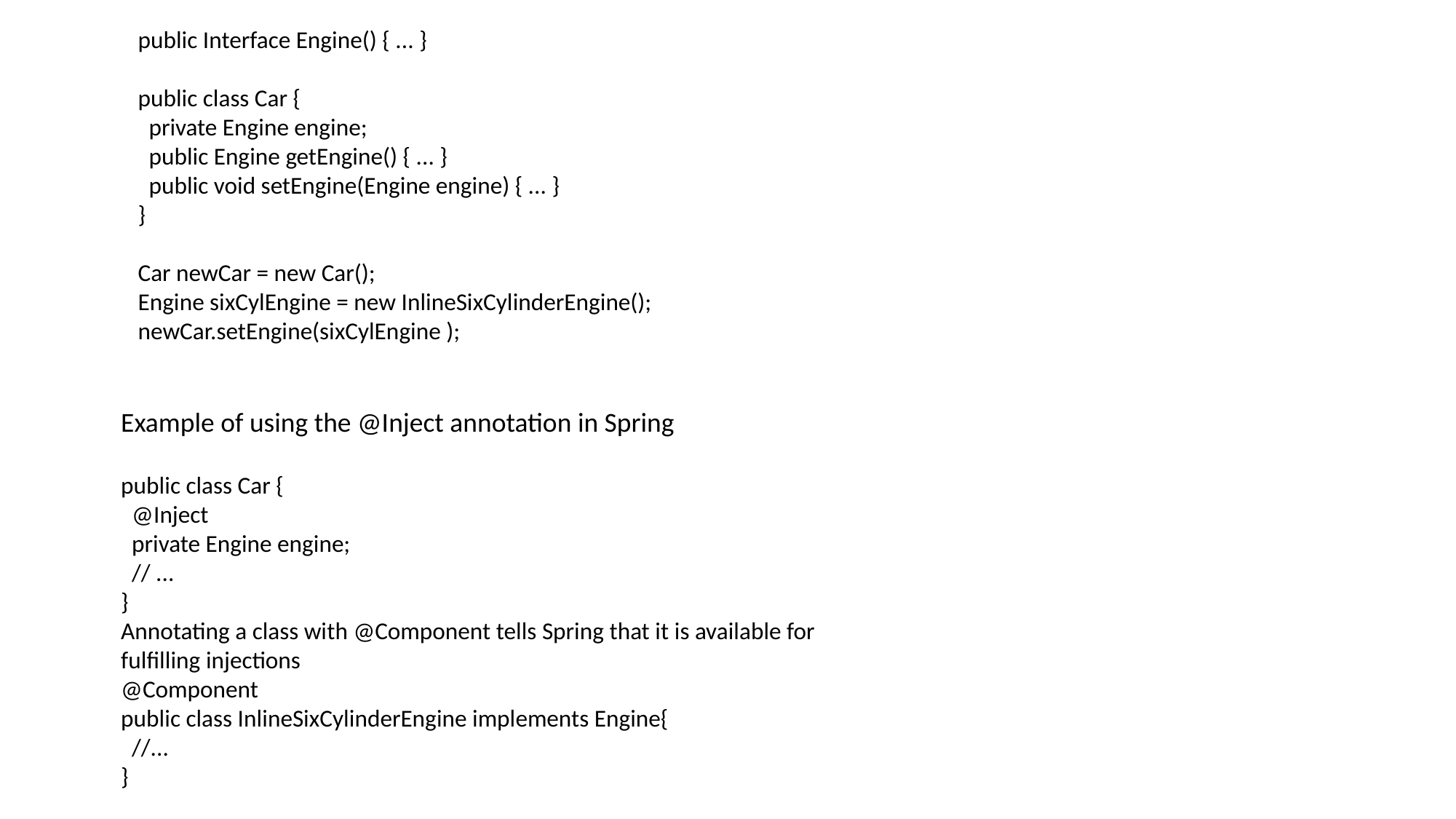

public Interface Engine() { ... }

public class Car {
  private Engine engine;
  public Engine getEngine() { ... }
  public void setEngine(Engine engine) { ... }
}

Car newCar = new Car();
Engine sixCylEngine = new InlineSixCylinderEngine();
newCar.setEngine(sixCylEngine );

Example of using the @Inject annotation in Spring

public class Car {
  @Inject
  private Engine engine;
  // ...
}
Annotating a class with @Component tells Spring that it is available for fulfilling injections
@Component
public class InlineSixCylinderEngine implements Engine{
  //...
}